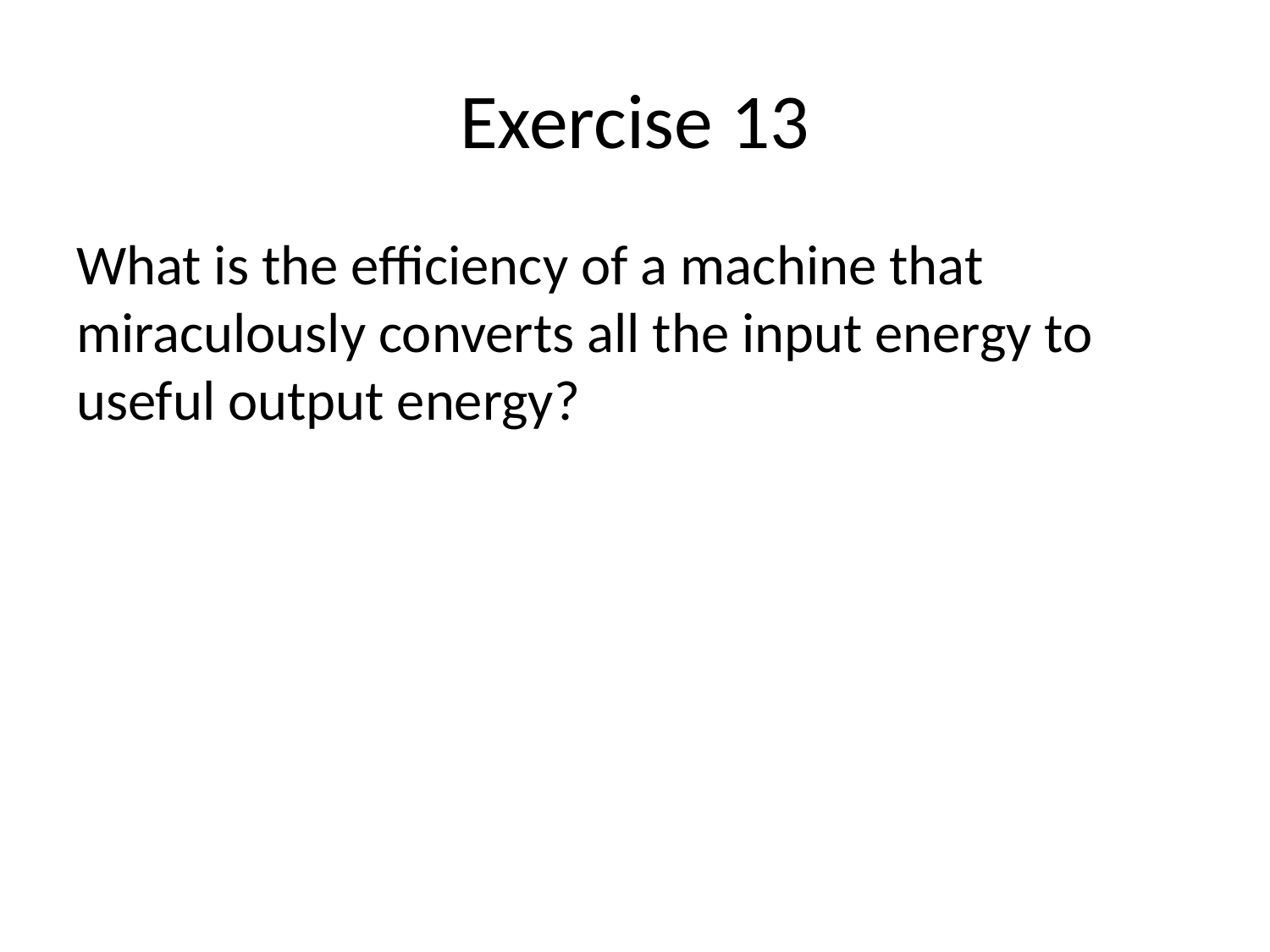

# Exercise 13
What is the efficiency of a machine that miraculously converts all the input energy to useful output energy?